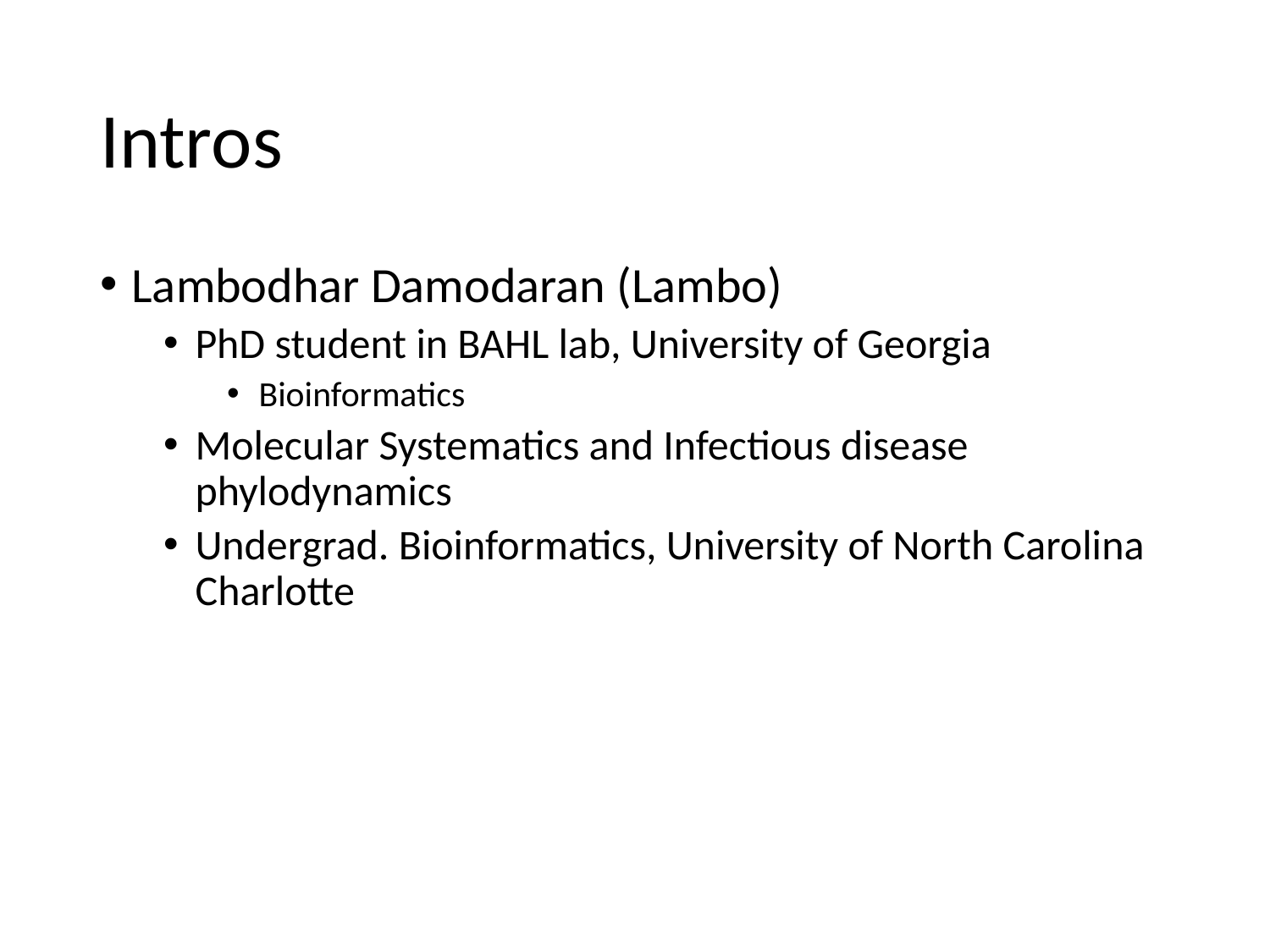

# Intros
Lambodhar Damodaran (Lambo)
PhD student in BAHL lab, University of Georgia
Bioinformatics
Molecular Systematics and Infectious disease phylodynamics
Undergrad. Bioinformatics, University of North Carolina Charlotte